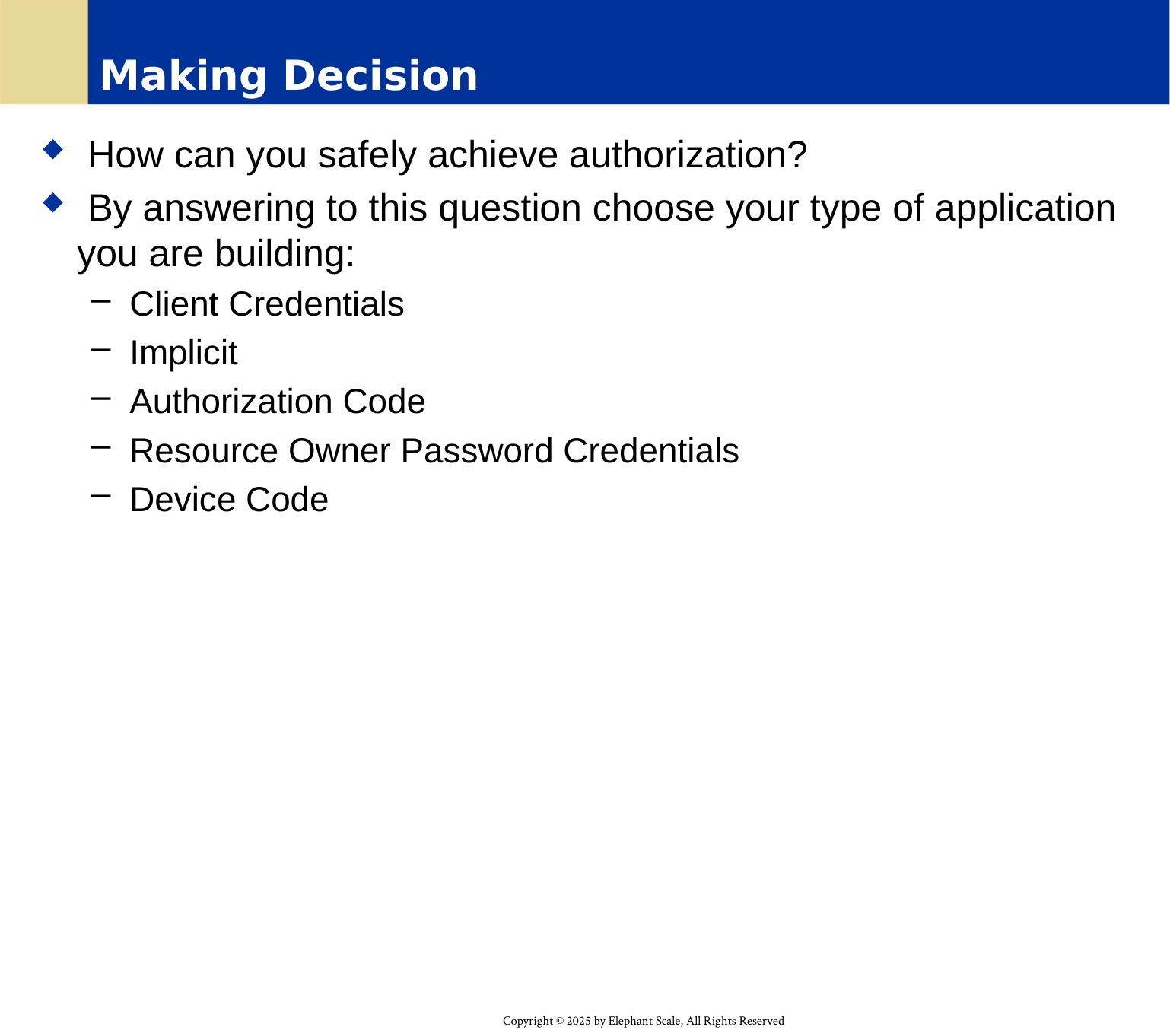

# Making Decision
 How can you safely achieve authorization?
 By answering to this question choose your type of application you are building:
 Client Credentials
 Implicit
 Authorization Code
 Resource Owner Password Credentials
 Device Code
Copyright © 2025 by Elephant Scale, All Rights Reserved